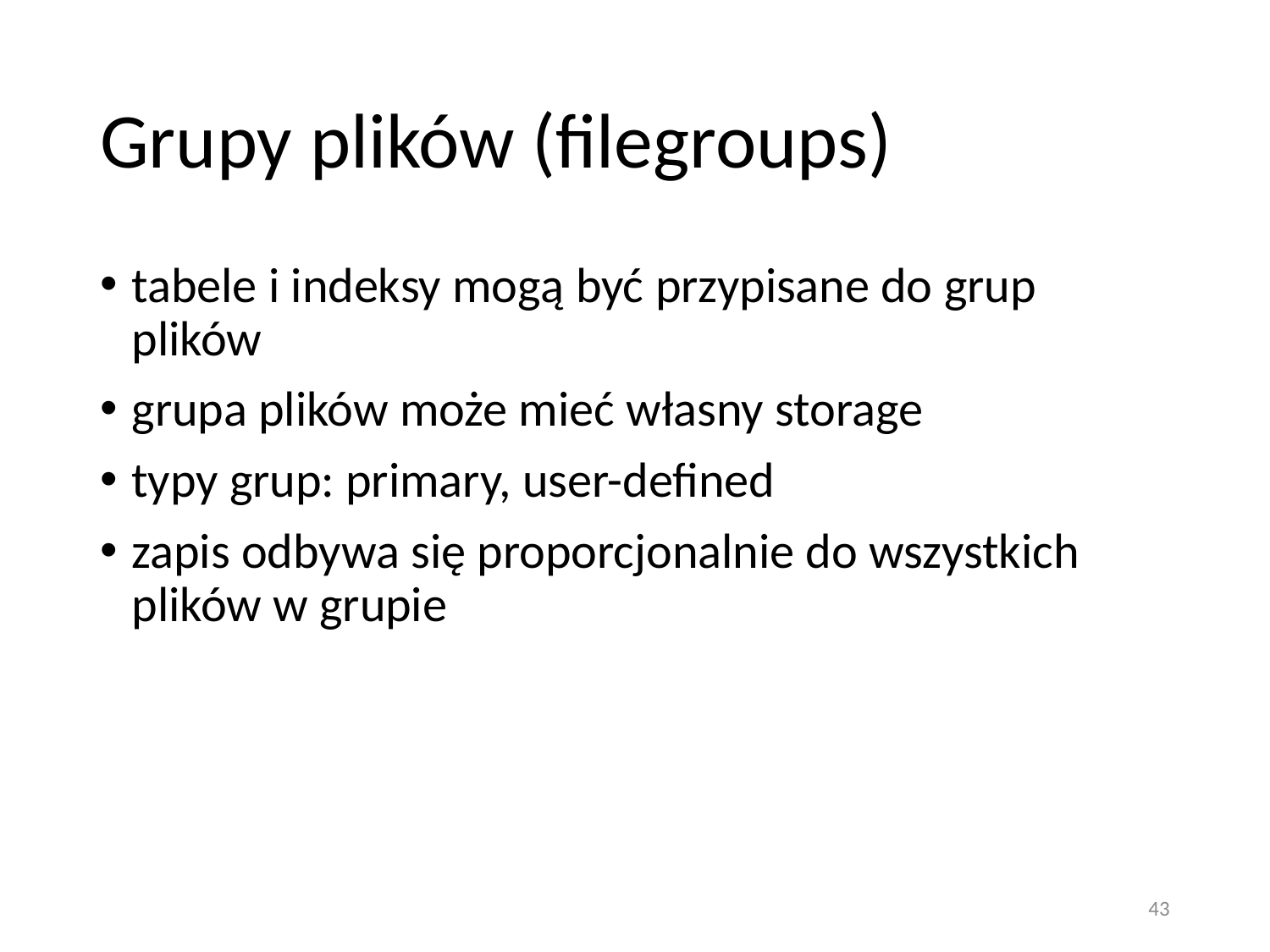

# Grupy plików (filegroups)
tabele i indeksy mogą być przypisane do grup plików
grupa plików może mieć własny storage
typy grup: primary, user-defined
zapis odbywa się proporcjonalnie do wszystkich plików w grupie
43